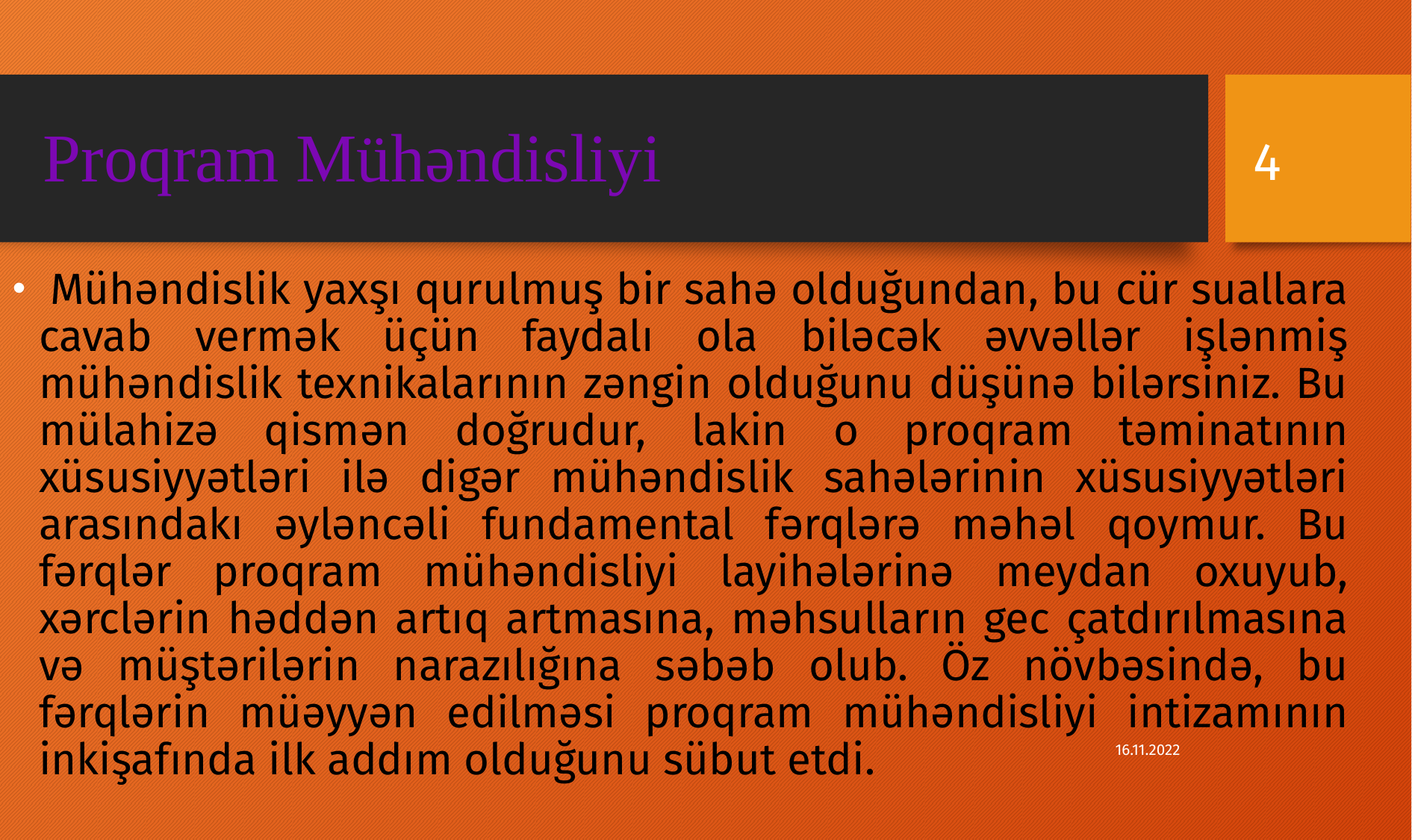

# Proqram Mühəndisliyi
4
 Mühəndislik yaxşı qurulmuş bir sahə olduğundan, bu cür suallara cavab vermək üçün faydalı ola biləcək əvvəllər işlənmiş mühəndislik texnikalarının zəngin olduğunu düşünə bilərsiniz. Bu mülahizə qismən doğrudur, lakin o proqram təminatının xüsusiyyətləri ilə digər mühəndislik sahələrinin xüsusiyyətləri arasındakı əyləncəli fundamental fərqlərə məhəl qoymur. Bu fərqlər proqram mühəndisliyi layihələrinə meydan oxuyub, xərclərin həddən artıq artmasına, məhsulların gec çatdırılmasına və müştərilərin narazılığına səbəb olub. Öz növbəsində, bu fərqlərin müəyyən edilməsi proqram mühəndisliyi intizamının inkişafında ilk addım olduğunu sübut etdi.
16.11.2022